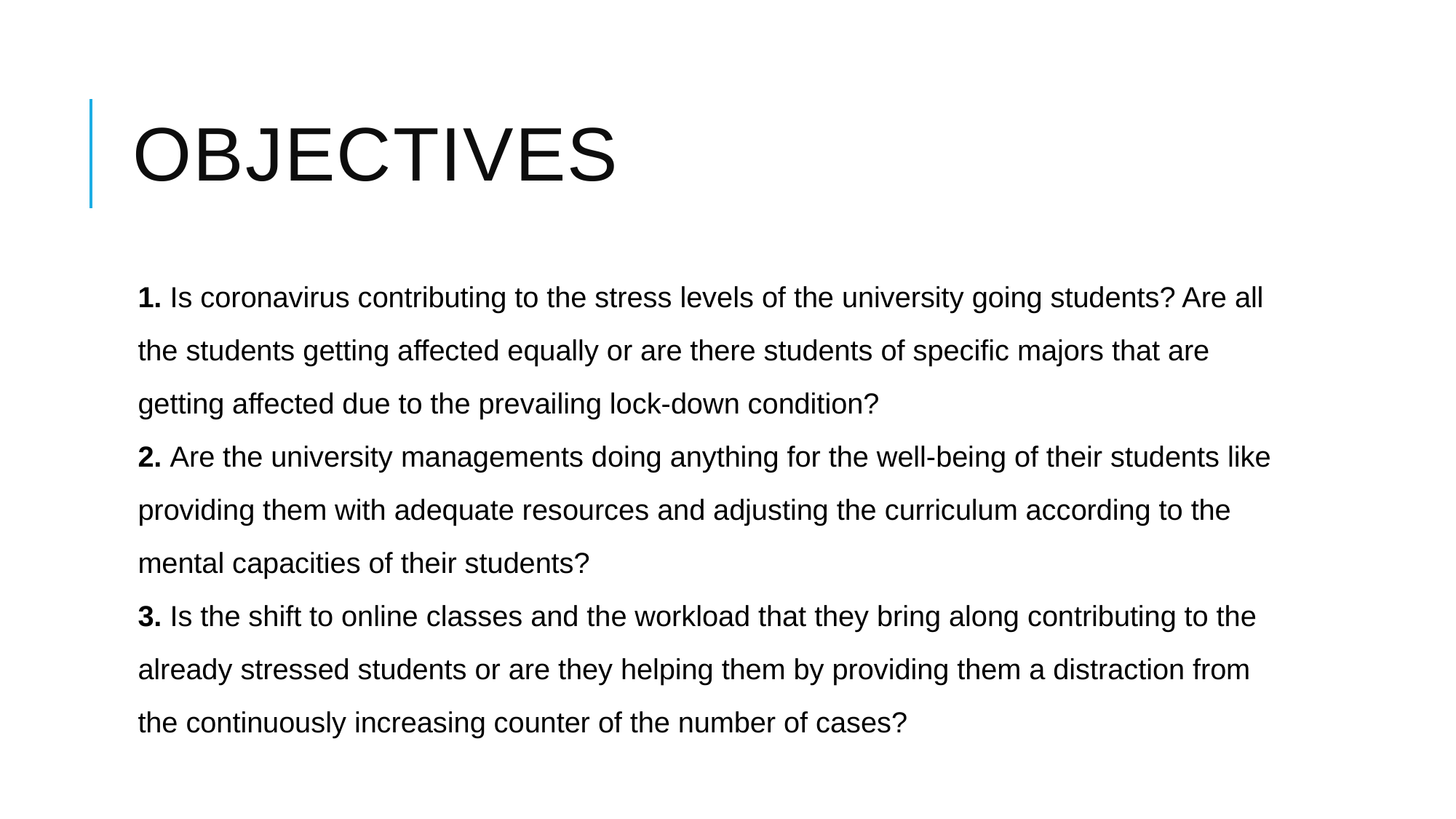

# Objectives
1. Is coronavirus contributing to the stress levels of the university going students? Are all
the students getting affected equally or are there students of specific majors that are
getting affected due to the prevailing lock-down condition?
2. Are the university managements doing anything for the well-being of their students like
providing them with adequate resources and adjusting the curriculum according to the
mental capacities of their students?
3. Is the shift to online classes and the workload that they bring along contributing to the
already stressed students or are they helping them by providing them a distraction from
the continuously increasing counter of the number of cases?